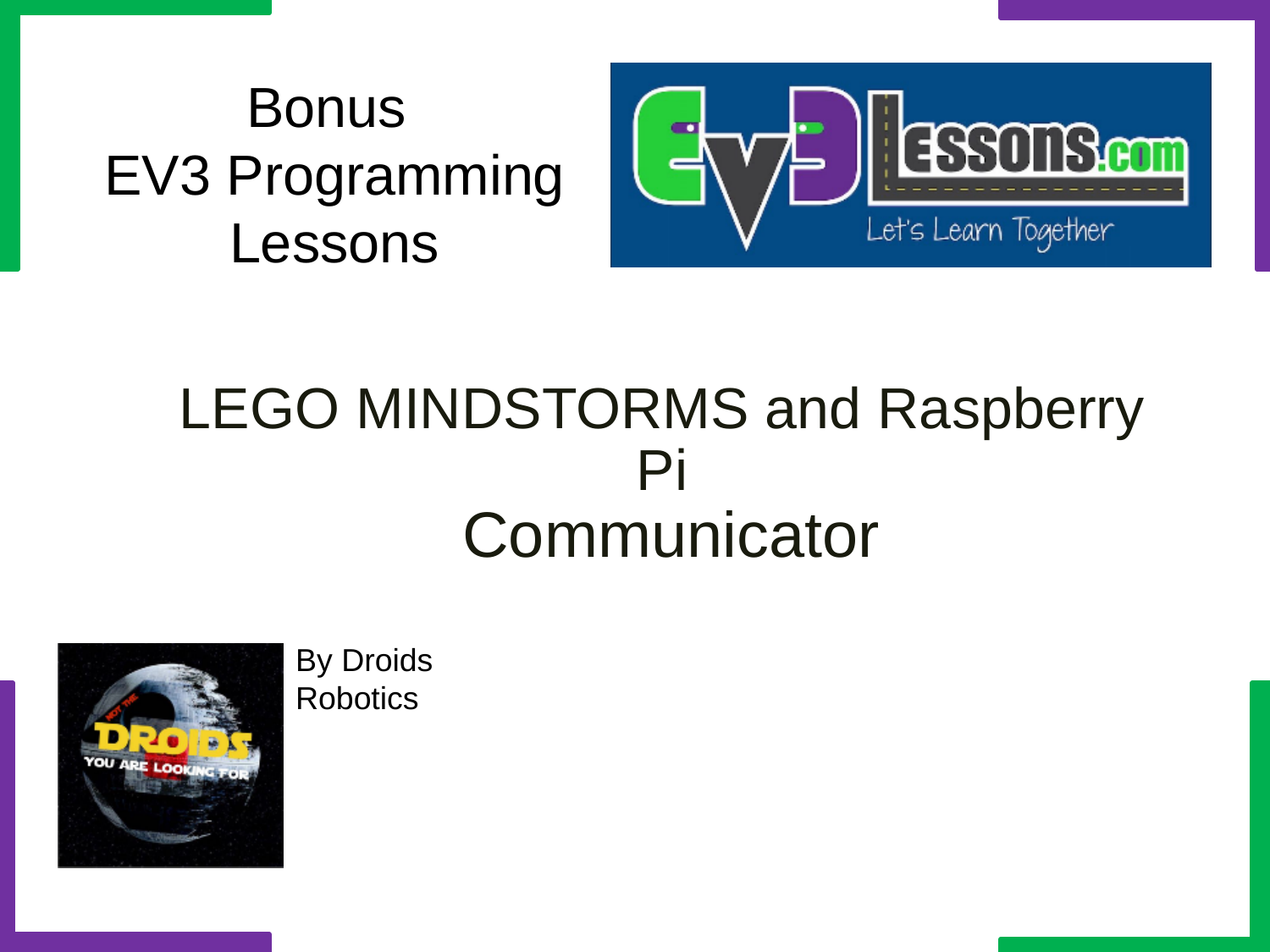

# LEGO MINDSTORMS and Raspberry Pi Communicator